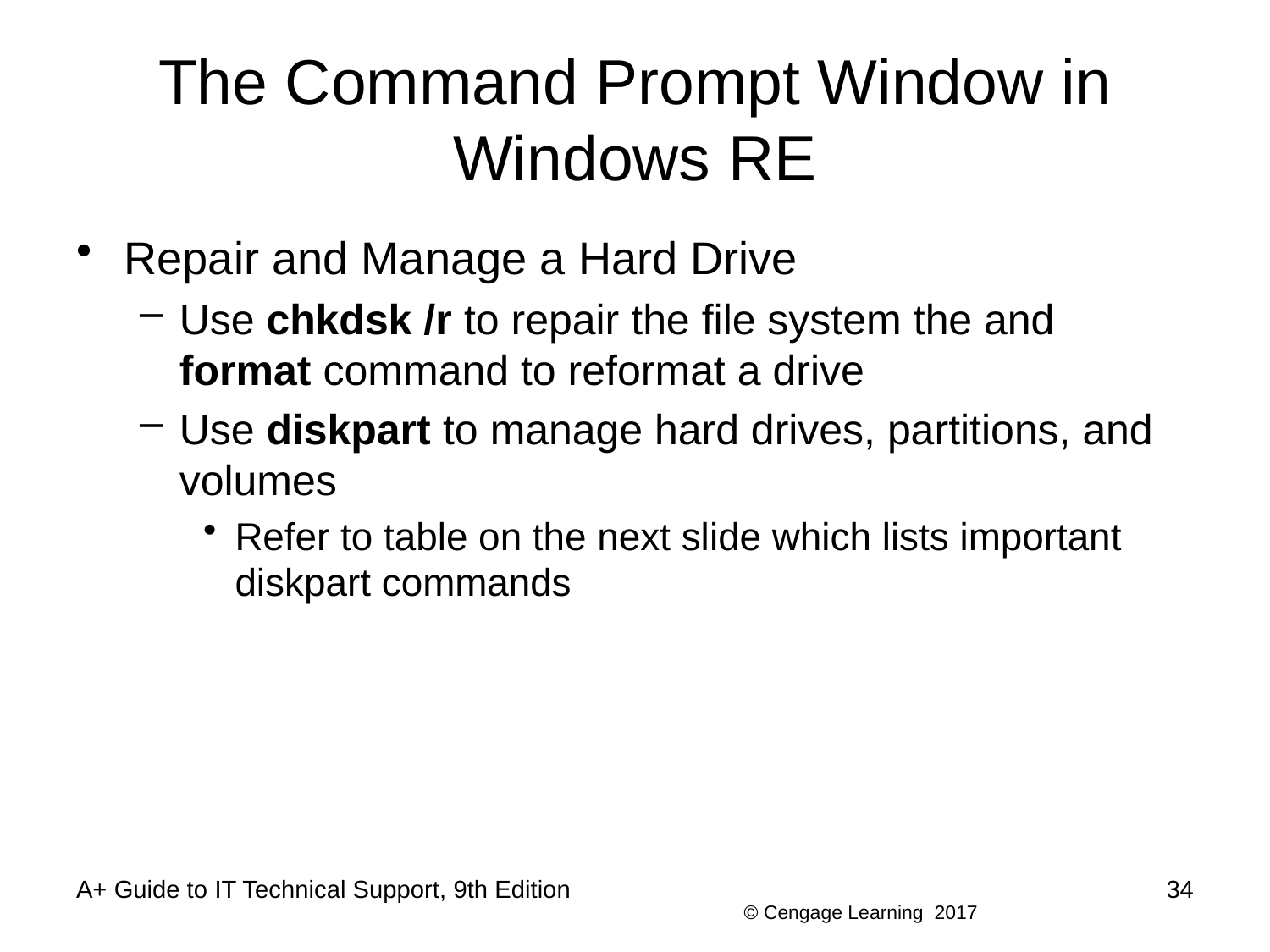

# The Command Prompt Window in Windows RE
Repair and Manage a Hard Drive
Use chkdsk /r to repair the file system the and format command to reformat a drive
Use diskpart to manage hard drives, partitions, and volumes
Refer to table on the next slide which lists important diskpart commands

A+ Guide to IT Technical Support, 9th Edition
34